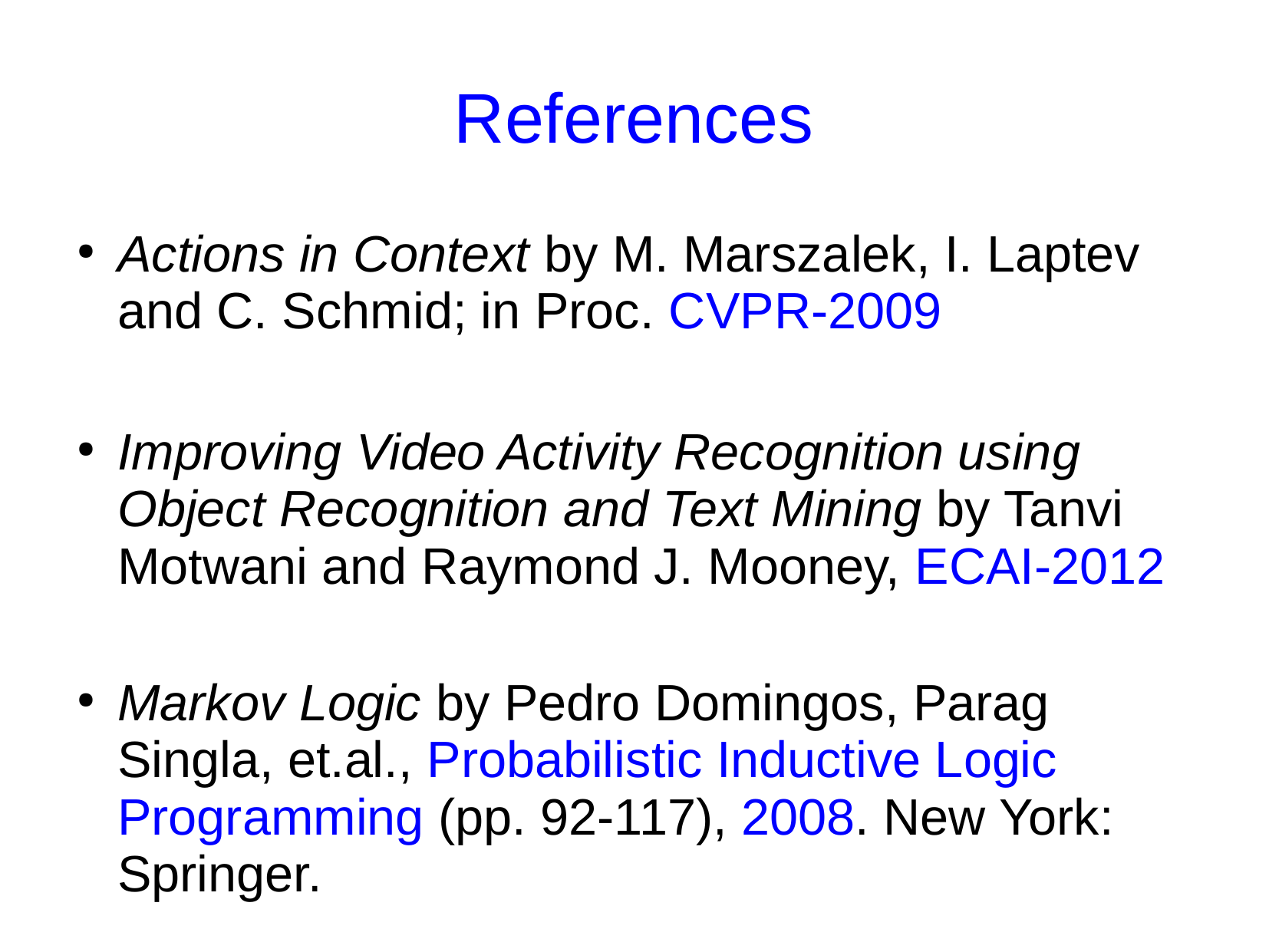

# References
Actions in Context by M. Marszalek, I. Laptev and C. Schmid; in Proc. CVPR-2009
Improving Video Activity Recognition using Object Recognition and Text Mining by Tanvi Motwani and Raymond J. Mooney, ECAI-2012
Markov Logic by Pedro Domingos, Parag Singla, et.al., Probabilistic Inductive Logic Programming (pp. 92-117), 2008. New York: Springer.